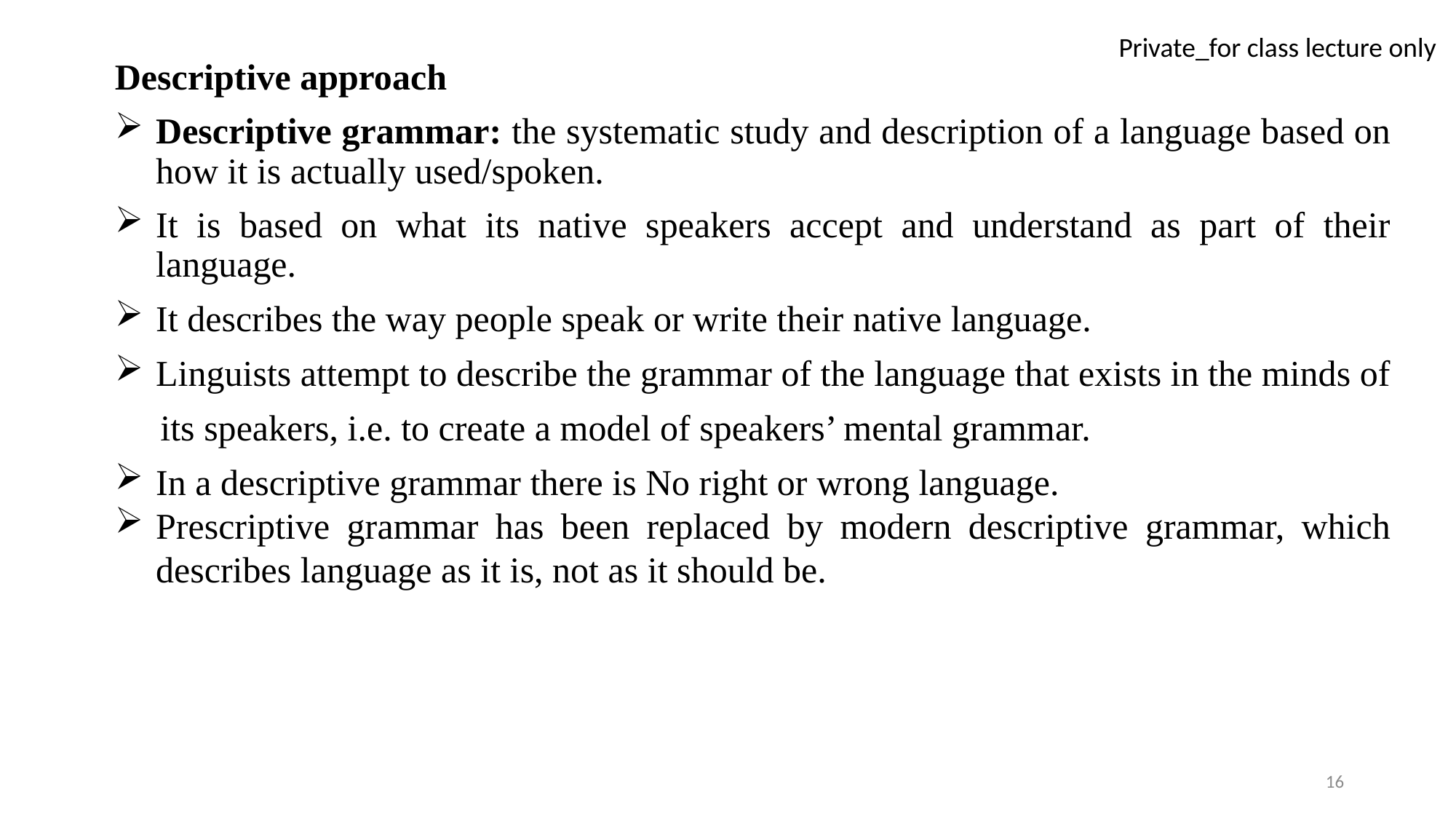

Descriptive approach
Descriptive grammar: the systematic study and description of a language based on how it is actually used/spoken.
It is based on what its native speakers accept and understand as part of their language.
It describes the way people speak or write their native language.
Linguists attempt to describe the grammar of the language that exists in the minds of
     its speakers, i.e. to create a model of speakers’ mental grammar.
In a descriptive grammar there is No right or wrong language.
Prescriptive grammar has been replaced by modern descriptive grammar, which describes language as it is, not as it should be.

16